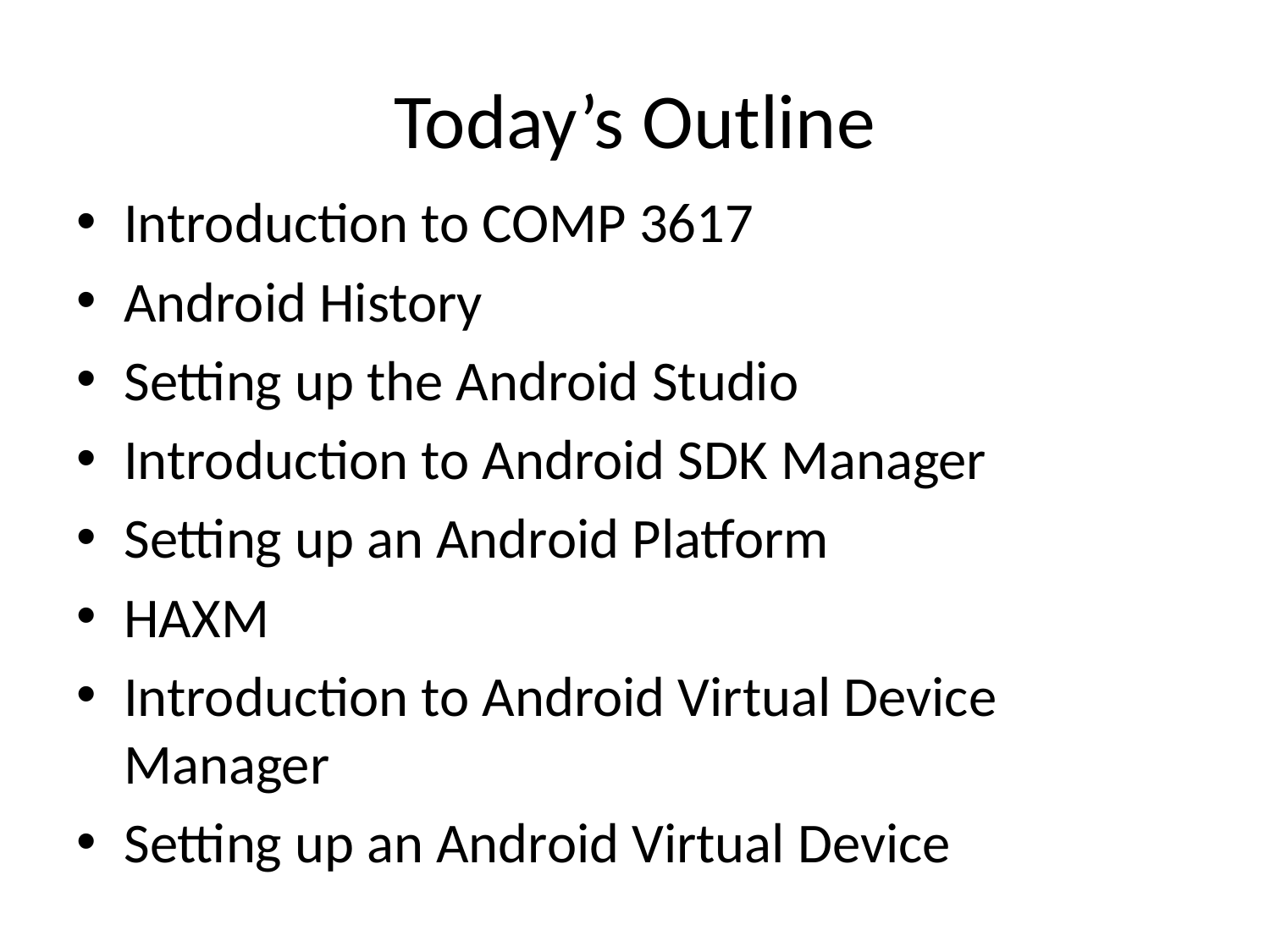

# Today’s Outline
Introduction to COMP 3617
Android History
Setting up the Android Studio
Introduction to Android SDK Manager
Setting up an Android Platform
HAXM
Introduction to Android Virtual Device Manager
Setting up an Android Virtual Device